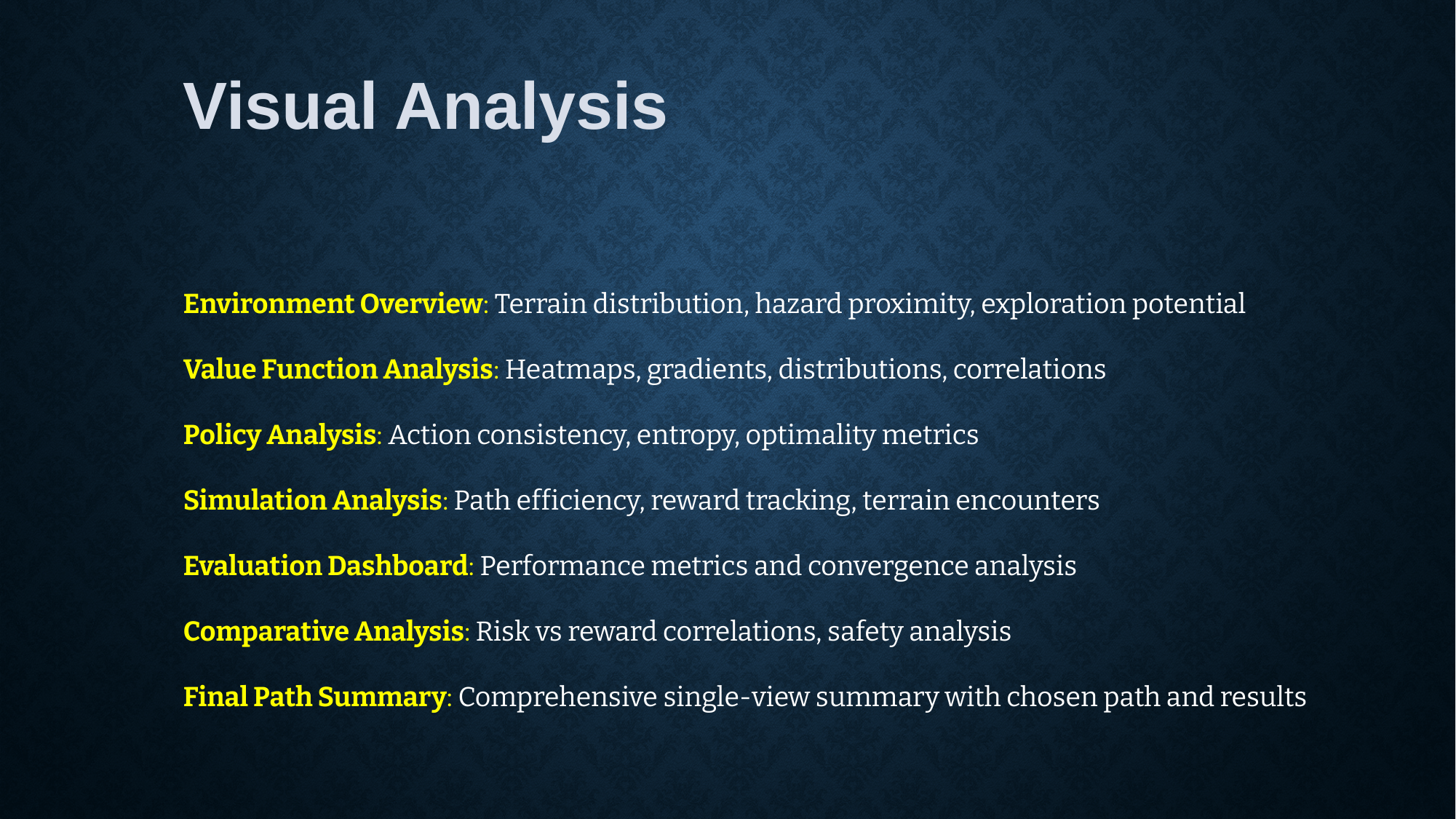

Visual Analysis

Environment Overview: Terrain distribution, hazard proximity, exploration potential

Value Function Analysis: Heatmaps, gradients, distributions, correlations

Policy Analysis: Action consistency, entropy, optimality metrics

Simulation Analysis: Path efficiency, reward tracking, terrain encounters

Evaluation Dashboard: Performance metrics and convergence analysis

Comparative Analysis: Risk vs reward correlations, safety analysis

Final Path Summary: Comprehensive single-view summary with chosen path and results